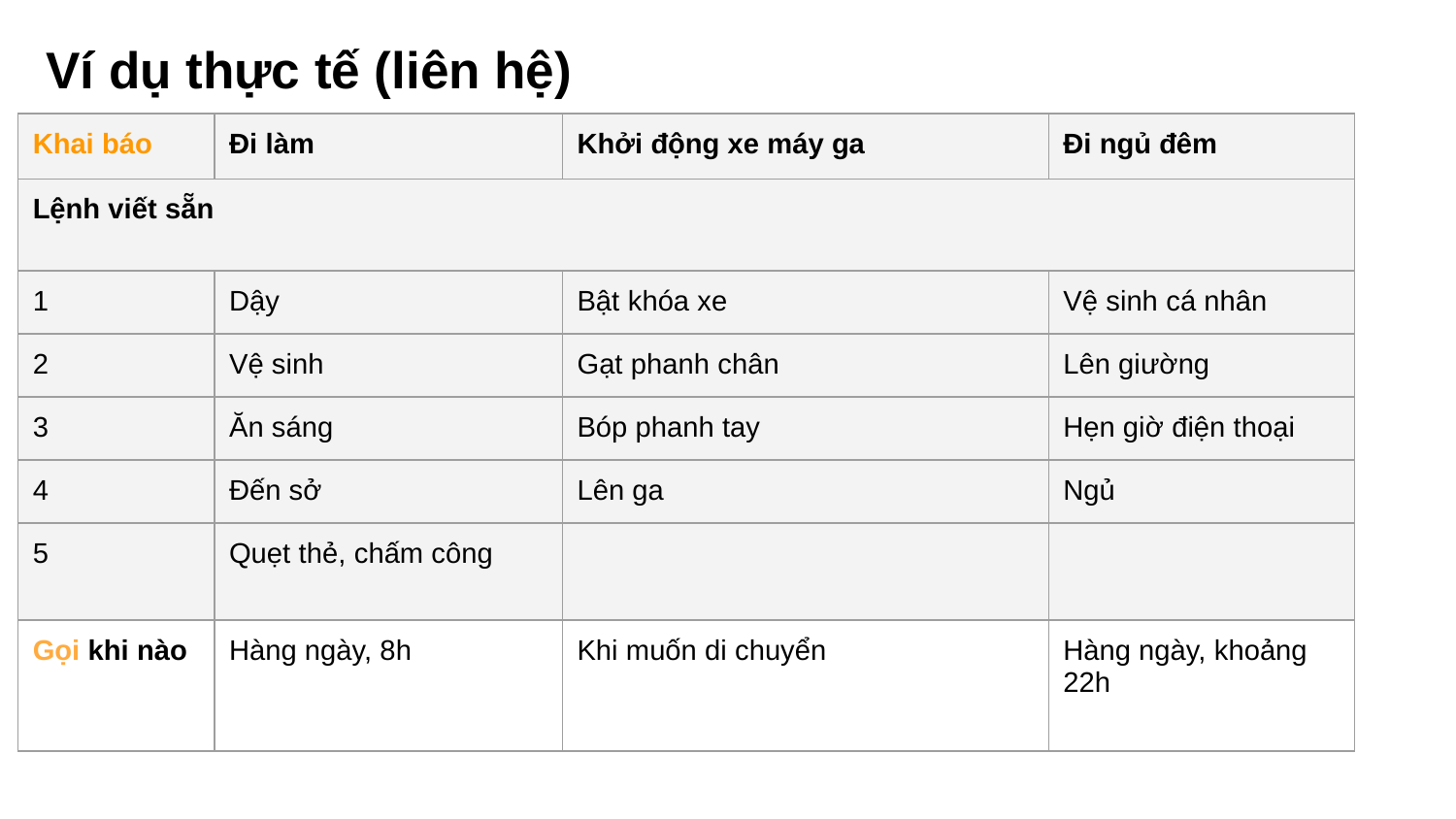

# Ví dụ thực tế (liên hệ)
| Khai báo | Đi làm | Khởi động xe máy ga | Đi ngủ đêm |
| --- | --- | --- | --- |
| Lệnh viết sẵn |  |  |  |
| 1 | Dậy | Bật khóa xe | Vệ sinh cá nhân |
| 2 | Vệ sinh | Gạt phanh chân | Lên giường |
| 3 | Ăn sáng | Bóp phanh tay | Hẹn giờ điện thoại |
| 4 | Đến sở | Lên ga | Ngủ |
| 5 | Quẹt thẻ, chấm công |  |  |
| Gọi khi nào | Hàng ngày, 8h | Khi muốn di chuyển | Hàng ngày, khoảng 22h |